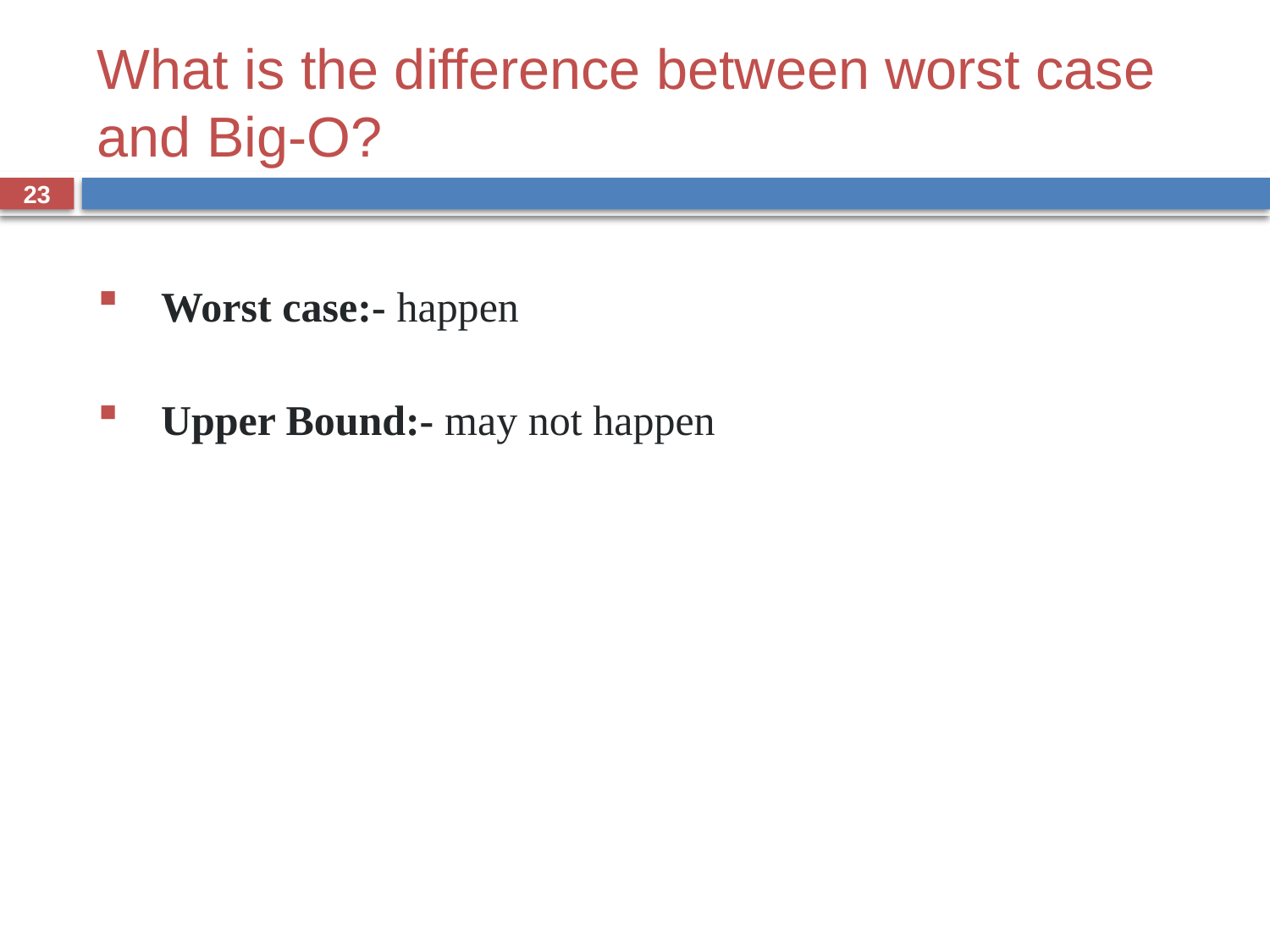

# What is the difference between worst case and Big-O?
23
Worst case:- happen
Upper Bound:- may not happen